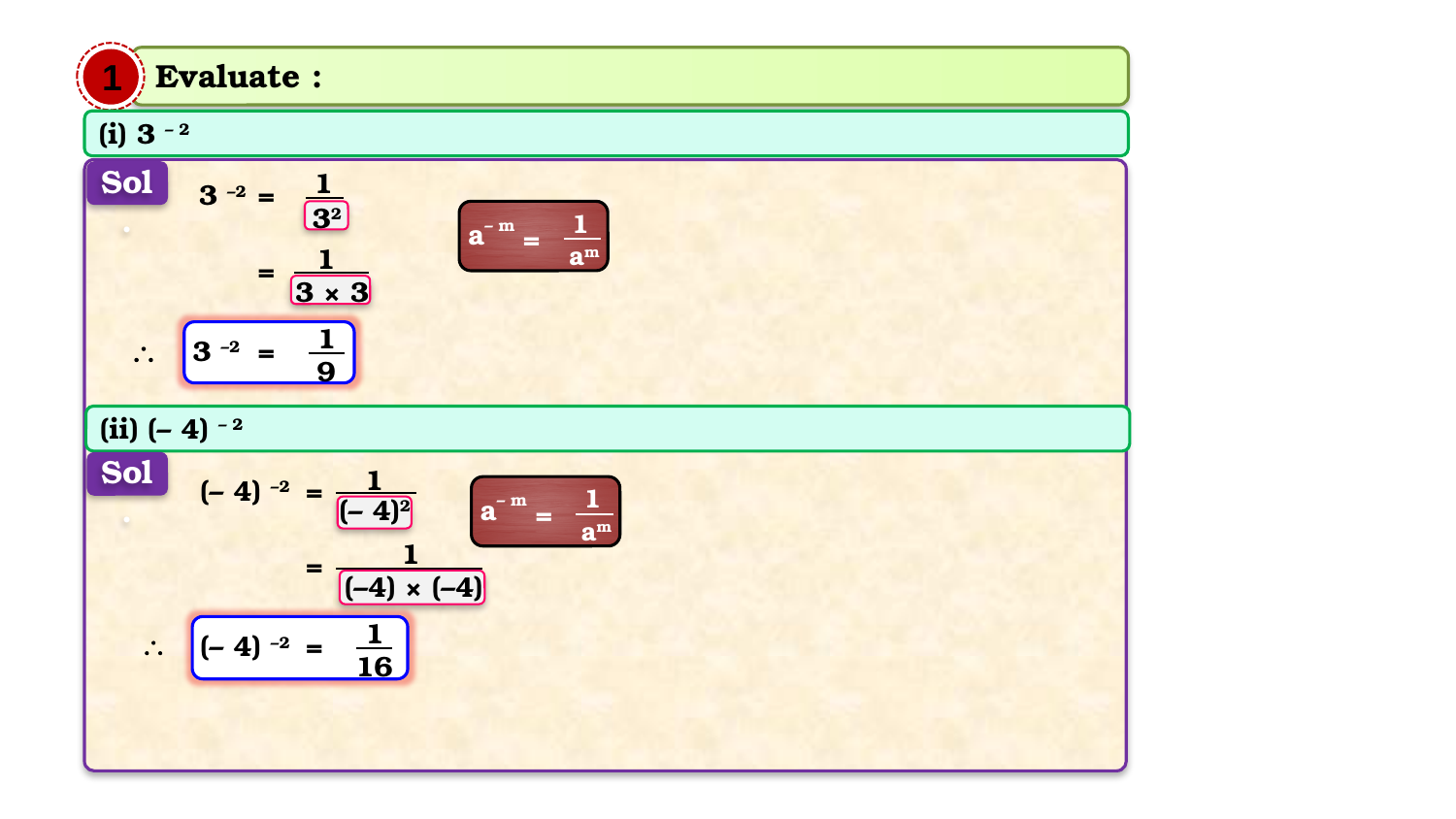

1

Evaluate :
(i) 3 – 2

Sol.

1

3 –2
=
32
1

a– m
=
am

1
=
3 × 3

1

∴
3 –2
=
9
(ii) (– 4) – 2

Sol.

1
(– 4) –2
=
1

a– m
=
am
(– 4)2

1
=
(–4) × (–4)

1

∴
=
(– 4) –2
16